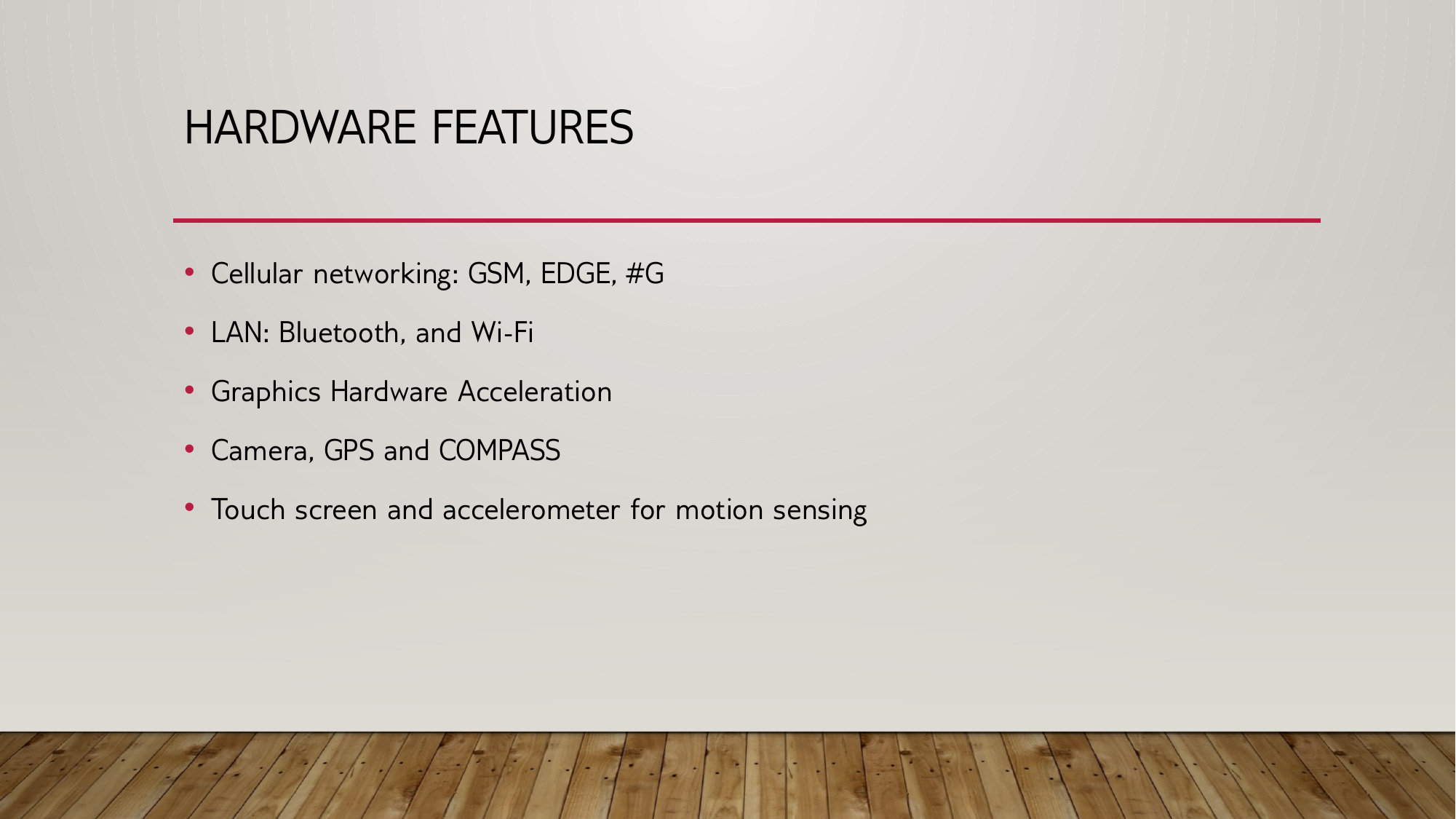

# HARDWARE FEATURES
Cellular networking: GSM, EDGE, #G
LAN: Bluetooth, and Wi-Fi
Graphics Hardware Acceleration
Camera, GPS and COMPASS
Touch screen and accelerometer for motion sensing